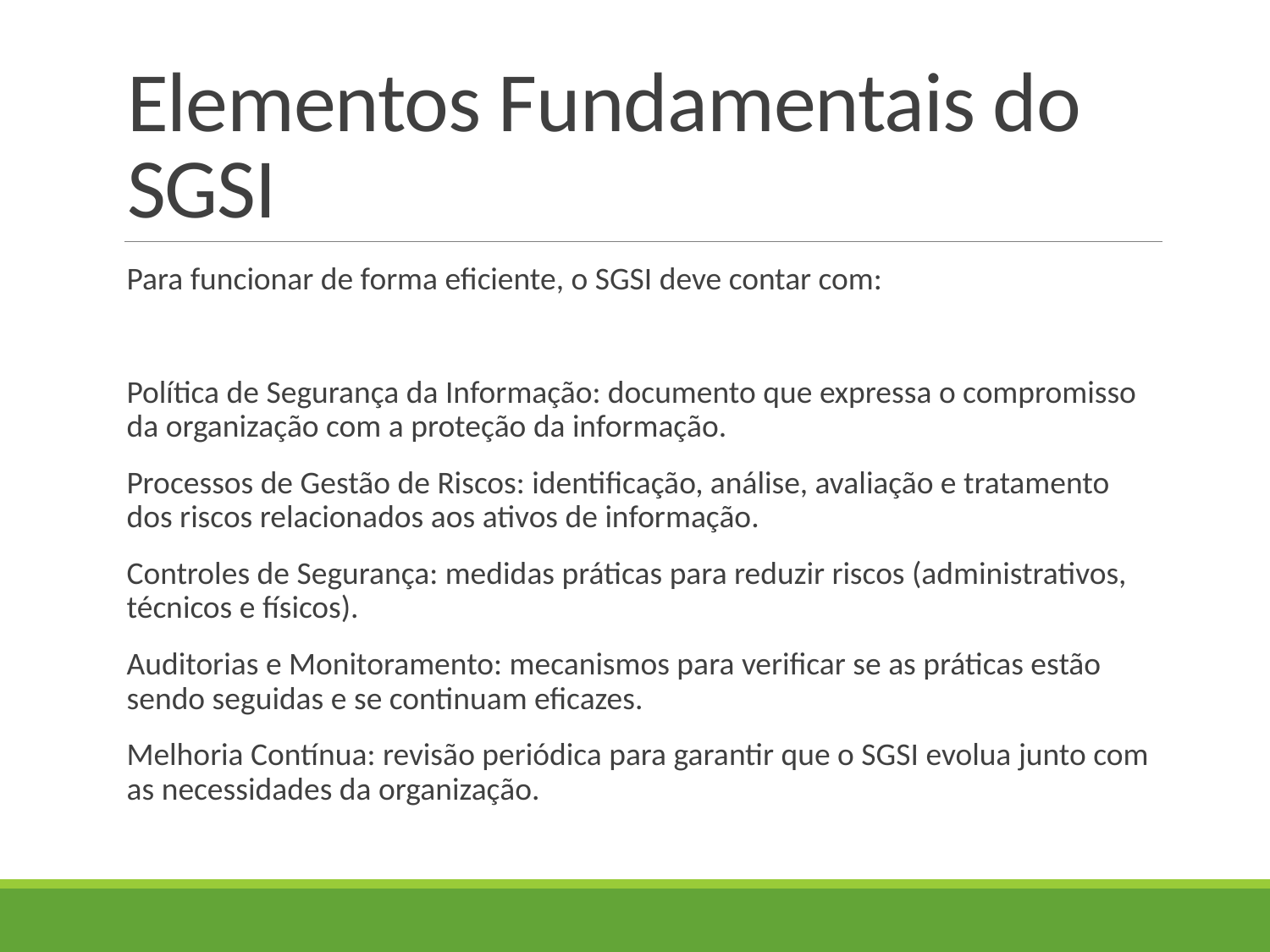

# Elementos Fundamentais do SGSI
Para funcionar de forma eficiente, o SGSI deve contar com:

Política de Segurança da Informação: documento que expressa o compromisso da organização com a proteção da informação.
Processos de Gestão de Riscos: identificação, análise, avaliação e tratamento dos riscos relacionados aos ativos de informação.
Controles de Segurança: medidas práticas para reduzir riscos (administrativos, técnicos e físicos).
Auditorias e Monitoramento: mecanismos para verificar se as práticas estão sendo seguidas e se continuam eficazes.
Melhoria Contínua: revisão periódica para garantir que o SGSI evolua junto com as necessidades da organização.